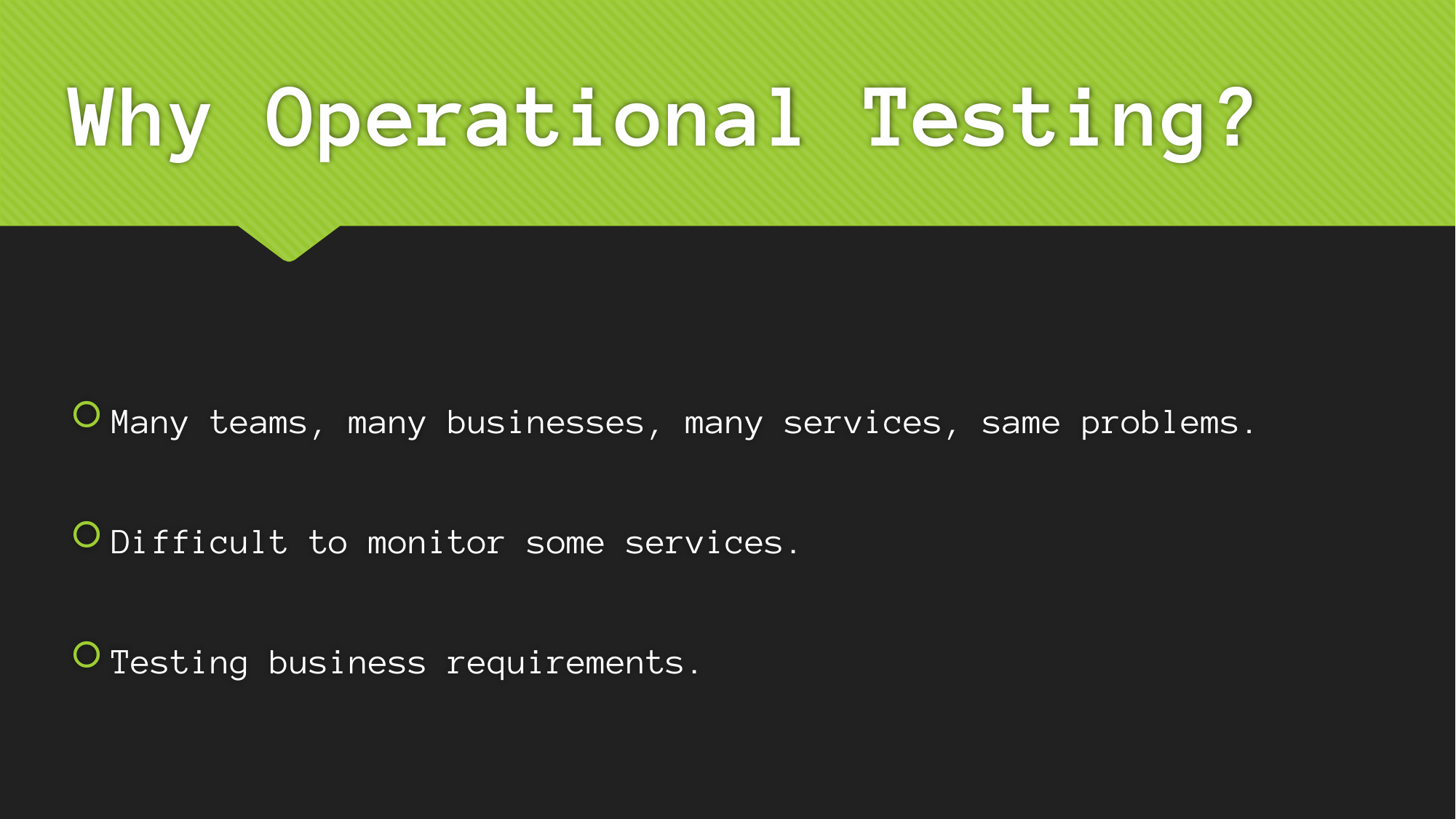

# Why Operational Testing?
Many teams, many businesses, many services, same problems.

Difficult to monitor some services.

Testing business requirements.